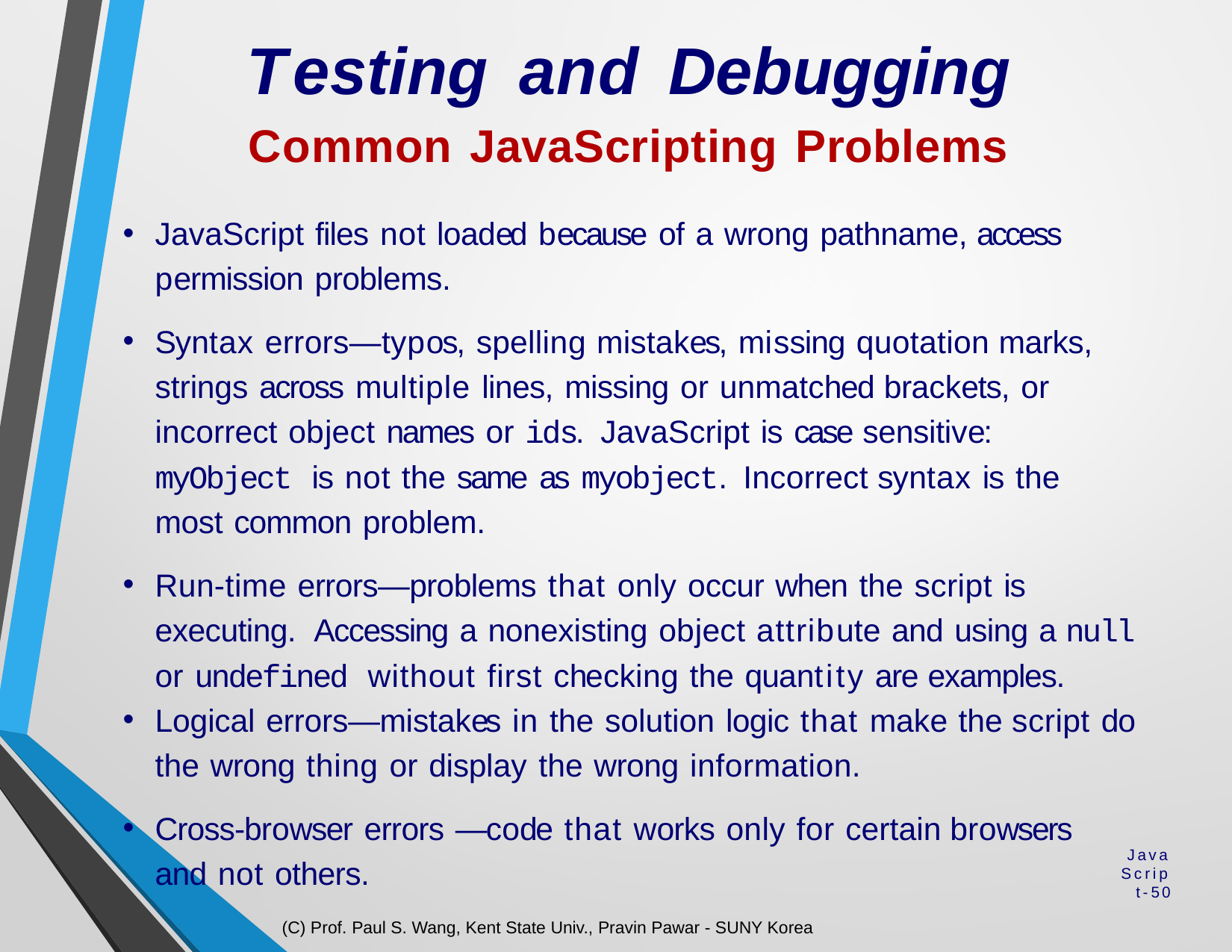

Testing	and	Debugging

Common JavaScripting Problems
JavaScript files not loaded because of a wrong pathname, access permission problems.

Syntax errors—typos, spelling mistakes, missing quotation marks, strings across multiple lines, missing or unmatched brackets, or incorrect object names or ids.  JavaScript is case sensitive:  myObject is not the same as myobject.  Incorrect syntax is the most common problem.

Run-time errors—problems that only occur when the script is executing.  Accessing a nonexisting object attribute and using a null or undefined without first checking the quantity are examples.
Logical errors—mistakes in the solution logic that make the script do the wrong thing or display the wrong information.

Cross-browser errors —code that works only for certain browsers and not others.

JavaScript-50
(C) Prof. Paul S. Wang, Kent State Univ., Pravin Pawar - SUNY Korea